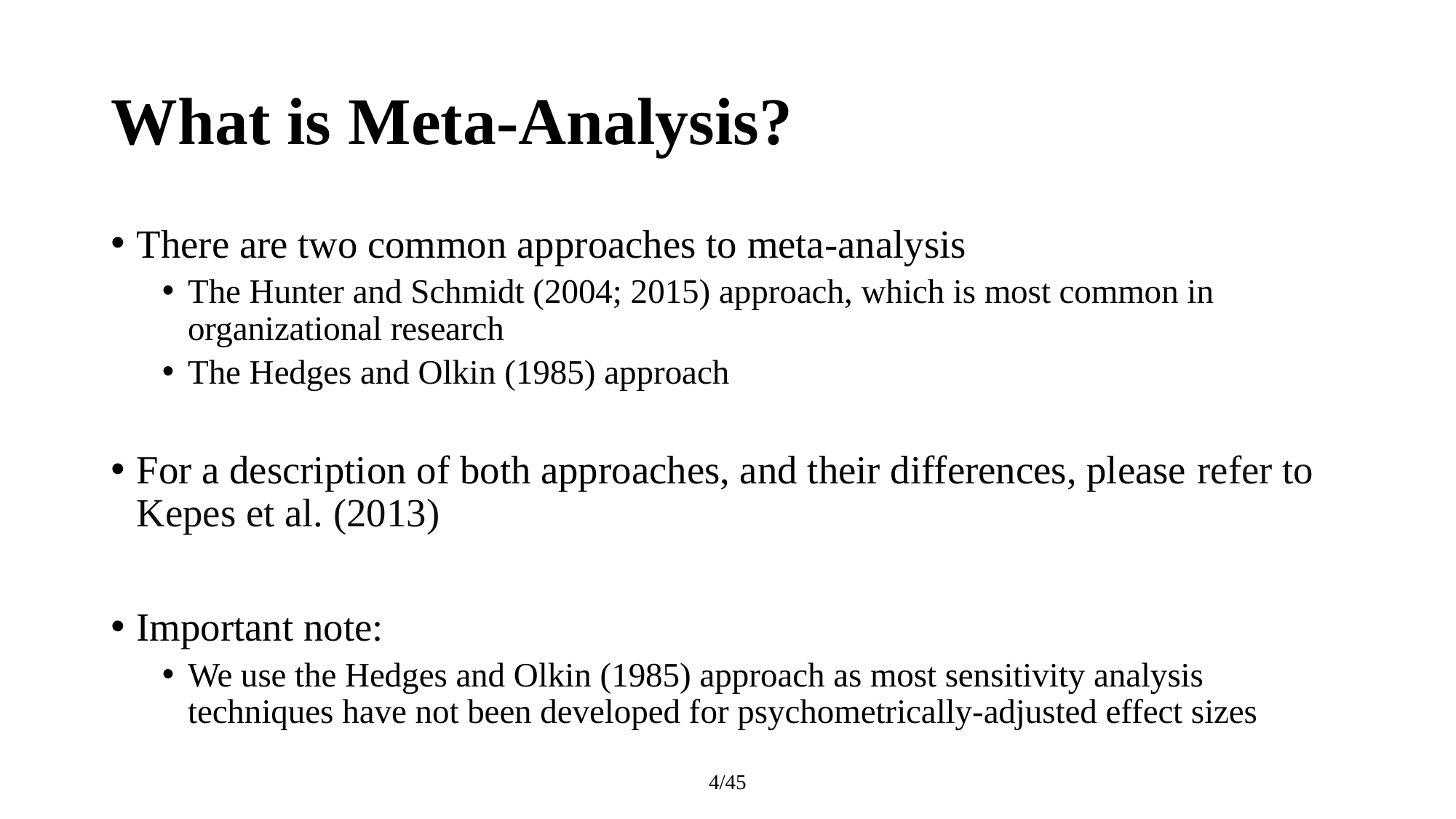

# What is Meta-Analysis?
There are two common approaches to meta-analysis
The Hunter and Schmidt (2004; 2015) approach, which is most common in organizational research
The Hedges and Olkin (1985) approach

For a description of both approaches, and their differences, please refer to Kepes et al. (2013)

Important note:
We use the Hedges and Olkin (1985) approach as most sensitivity analysis techniques have not been developed for psychometrically-adjusted effect sizes

4/45